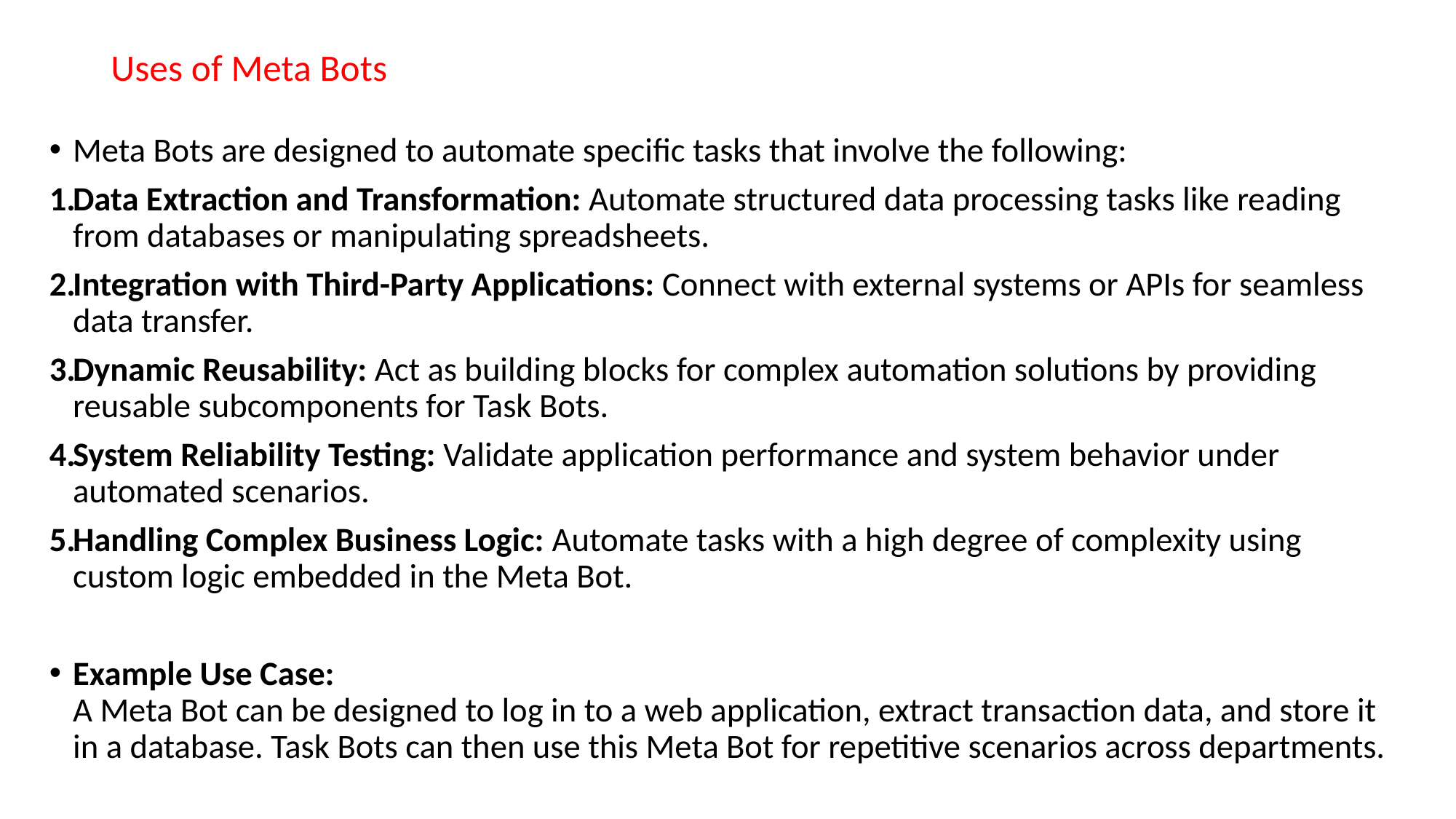

# Uses of Meta Bots
Meta Bots are designed to automate specific tasks that involve the following:
Data Extraction and Transformation: Automate structured data processing tasks like reading from databases or manipulating spreadsheets.
Integration with Third-Party Applications: Connect with external systems or APIs for seamless data transfer.
Dynamic Reusability: Act as building blocks for complex automation solutions by providing reusable subcomponents for Task Bots.
System Reliability Testing: Validate application performance and system behavior under automated scenarios.
Handling Complex Business Logic: Automate tasks with a high degree of complexity using custom logic embedded in the Meta Bot.

Example Use Case:
A Meta Bot can be designed to log in to a web application, extract transaction data, and store it in a database. Task Bots can then use this Meta Bot for repetitive scenarios across departments.